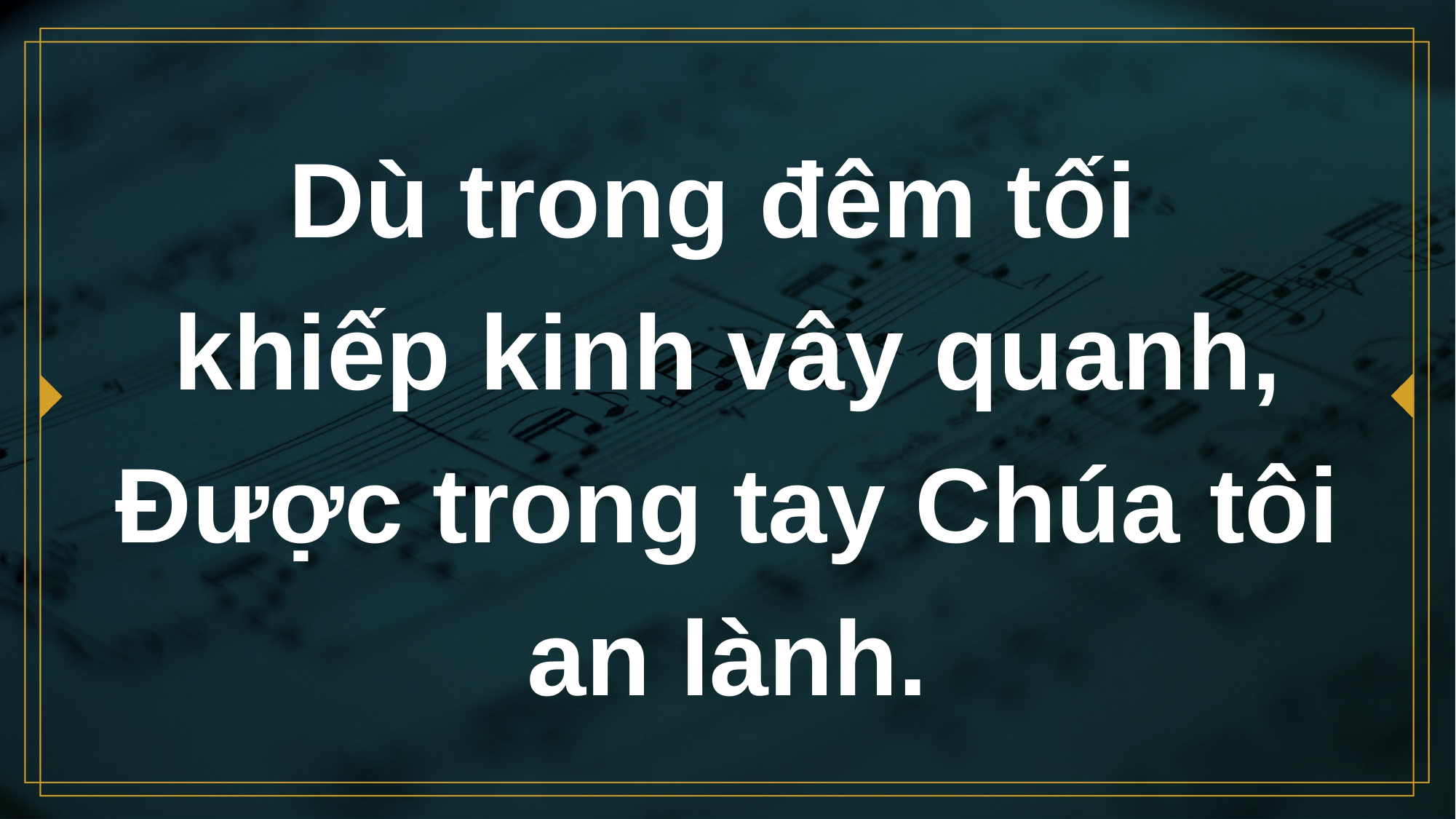

# Dù trong đêm tối khiếp kinh vây quanh, Được trong tay Chúa tôi an lành.